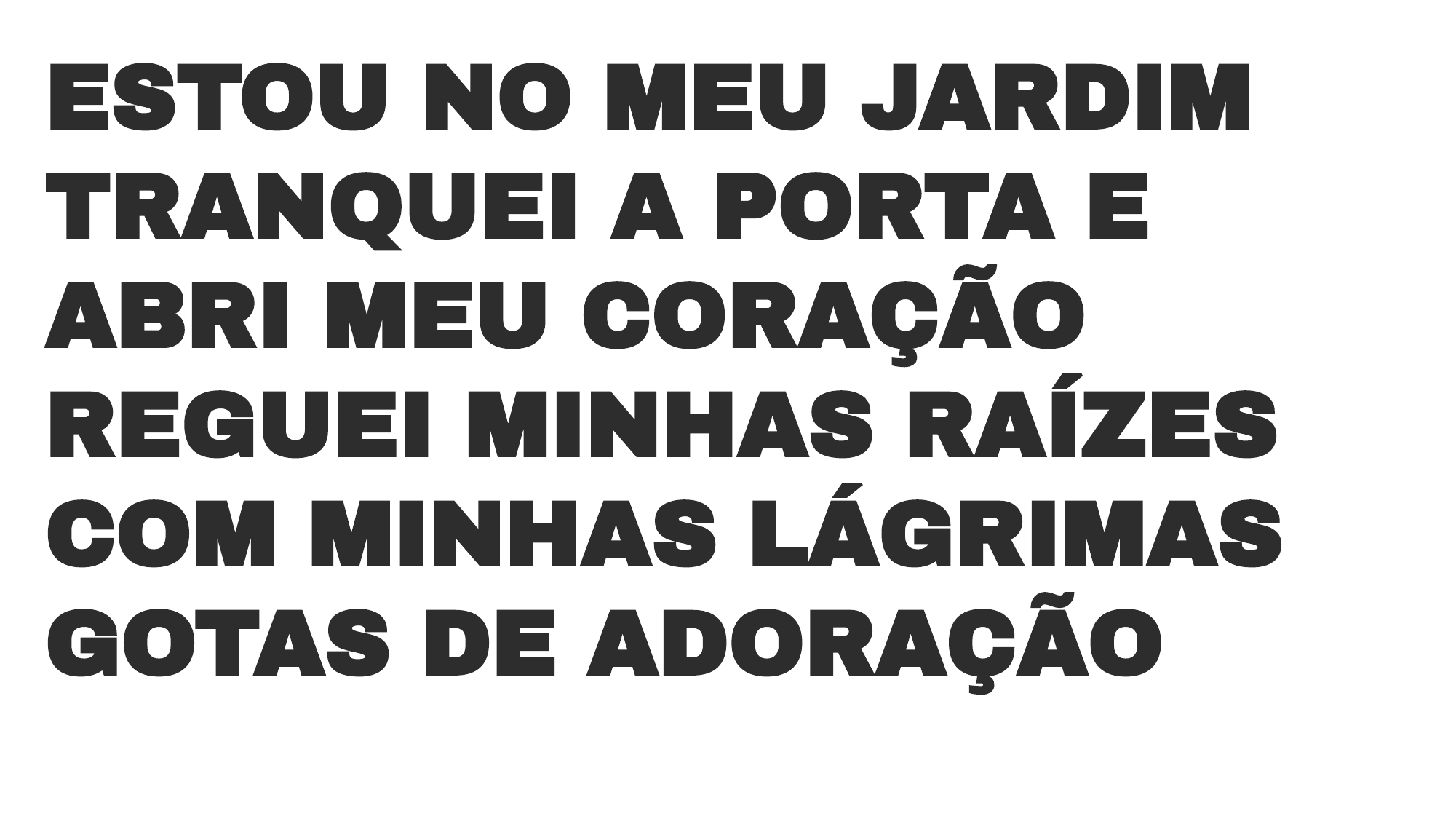

ESTOU NO MEU JARDIM
TRANQUEI A PORTA E ABRI MEU CORAÇÃO
REGUEI MINHAS RAÍZES COM MINHAS LÁGRIMAS
GOTAS DE ADORAÇÃO